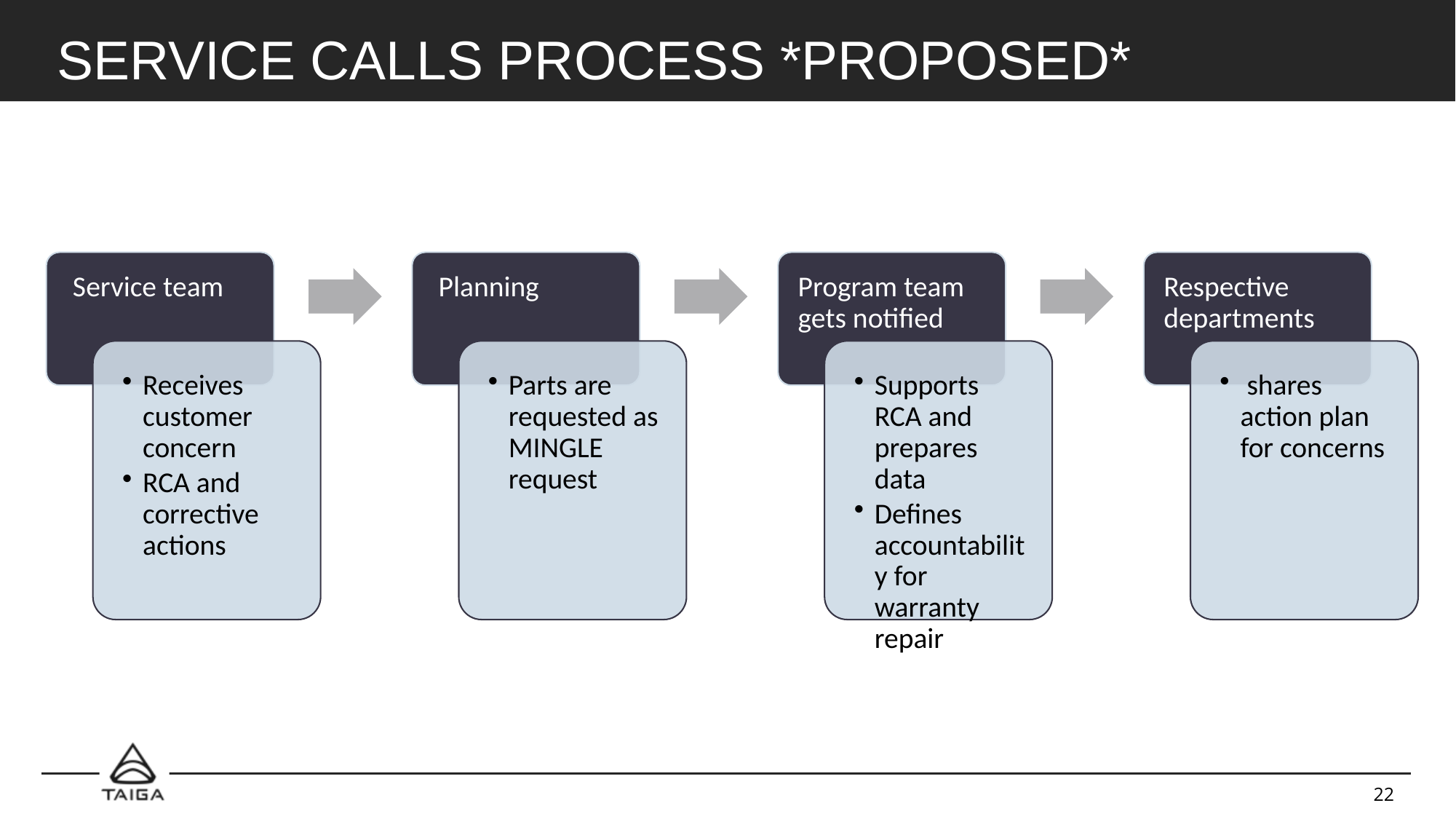

# Service calls Process *proposed*
 Service team
Receives customer concern
RCA and corrective actions

 Planning
Parts are requested as MINGLE request

Program team gets notified
Supports RCA and prepares data
Defines accountability for warranty repair

Respective departments
 shares action plan for concerns
22